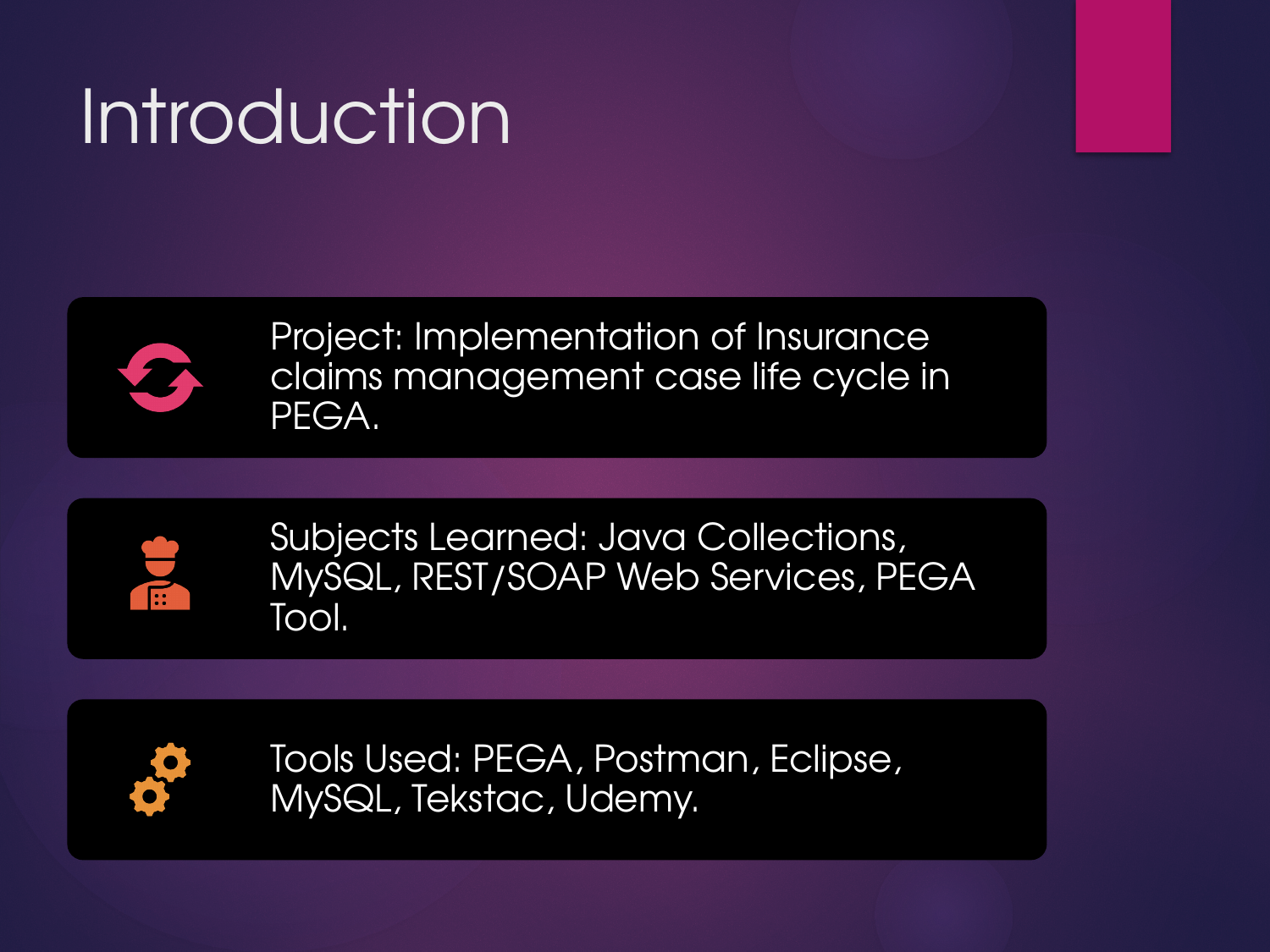

# Introduction
Project: Implementation of Insurance claims management case life cycle in PEGA.
Subjects Learned: Java Collections, MySQL, REST/SOAP Web Services, PEGA Tool.
Tools Used: PEGA, Postman, Eclipse, MySQL, Tekstac, Udemy.